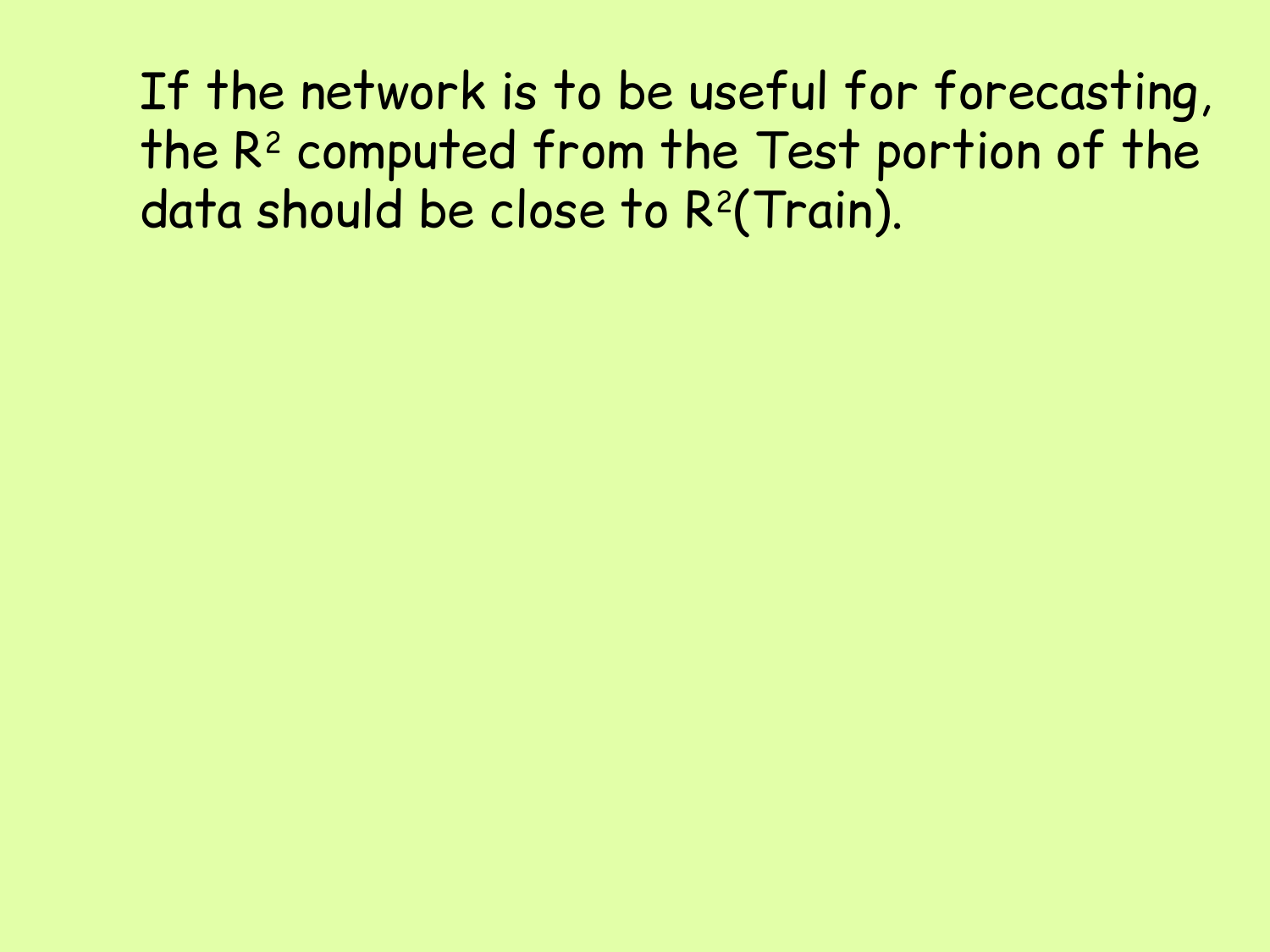

If the network is to be useful for forecasting, the R2 computed from the Test portion of the data should be close to R2(Train).